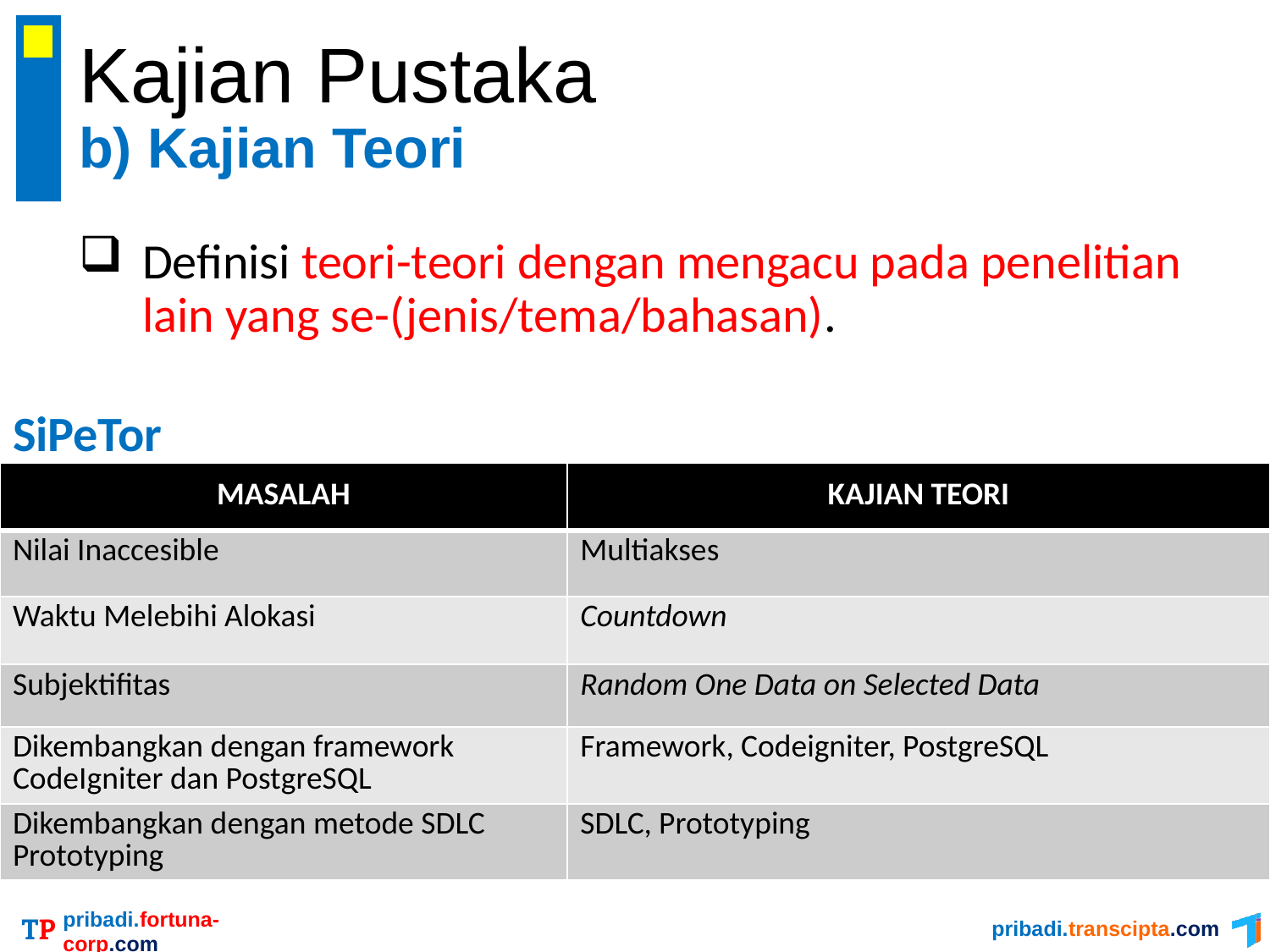

# Kajian Pustaka b) Kajian Teori
Definisi teori-teori dengan mengacu pada penelitian lain yang se-(jenis/tema/bahasan).

SiPeTor
| MASALAH | KAJIAN TEORI |
| --- | --- |
| Nilai Inaccesible | Multiakses |
| Waktu Melebihi Alokasi | Countdown |
| Subjektifitas | Random One Data on Selected Data |
| Dikembangkan dengan framework CodeIgniter dan PostgreSQL | Framework, Codeigniter, PostgreSQL |
| Dikembangkan dengan metode SDLC Prototyping | SDLC, Prototyping |